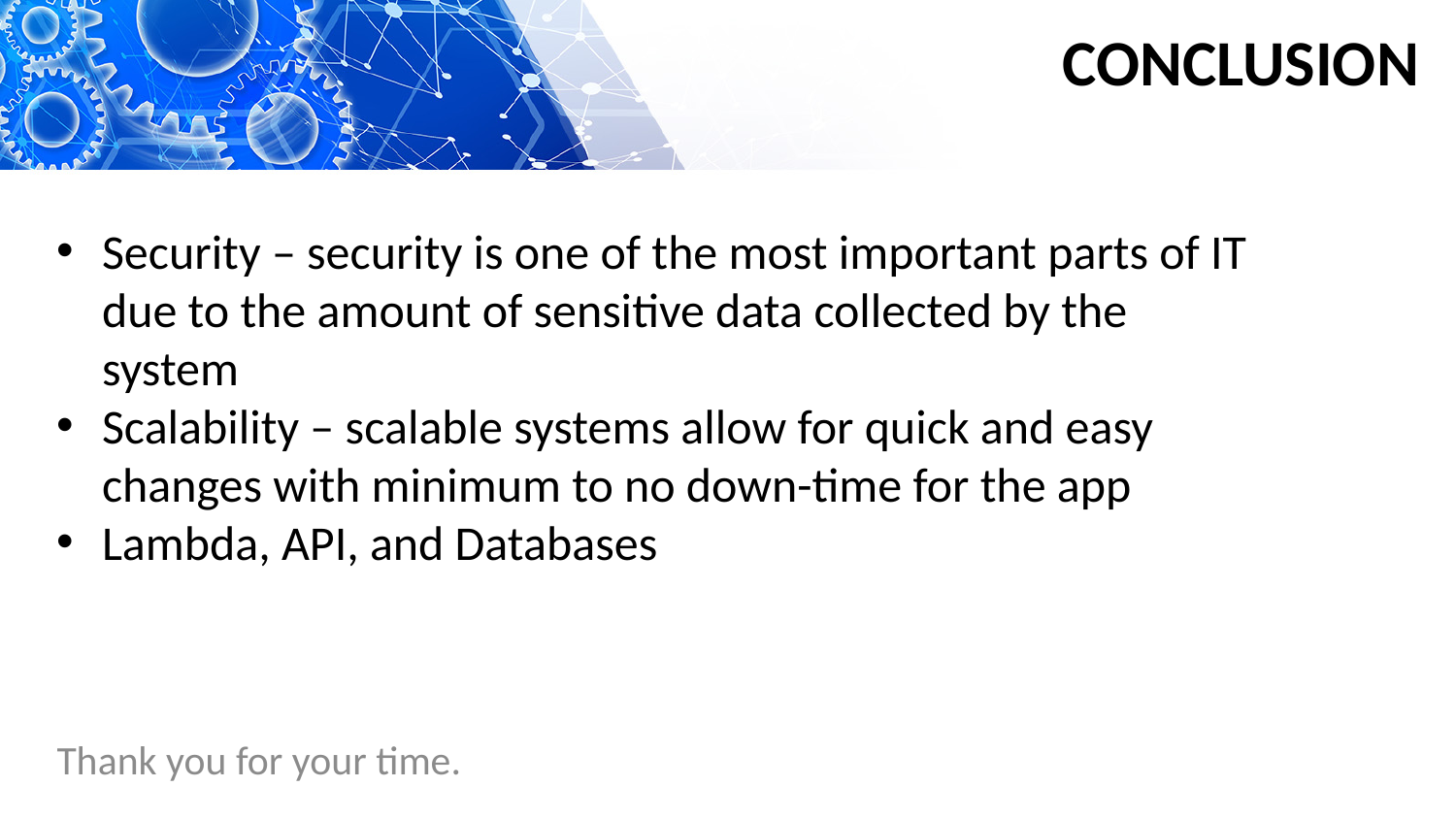

# Conclusion
Security – security is one of the most important parts of IT due to the amount of sensitive data collected by the system
Scalability – scalable systems allow for quick and easy changes with minimum to no down-time for the app
Lambda, API, and Databases

Thank you for your time.